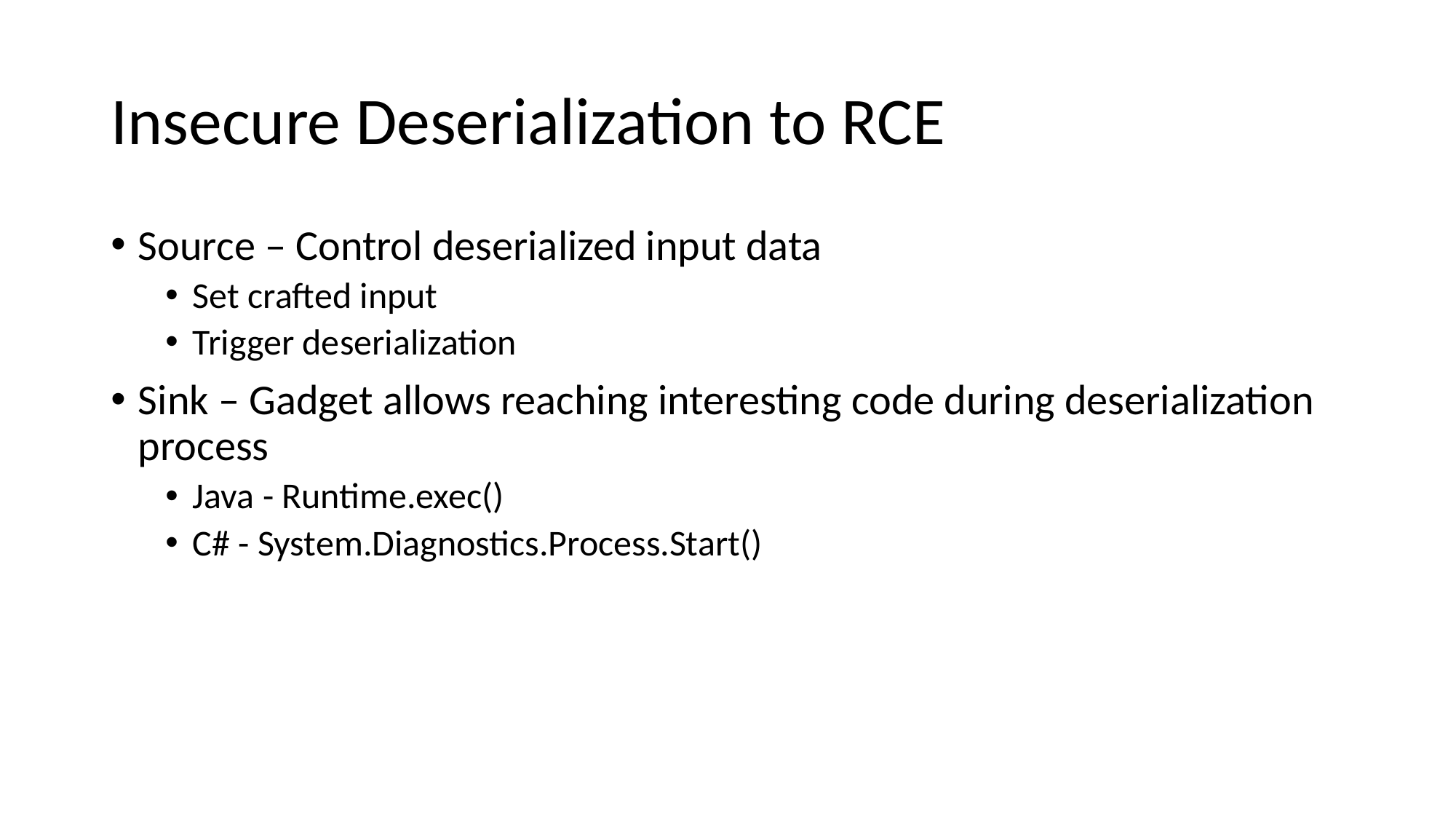

# Insecure Deserialization to RCE
Source – Control deserialized input data
Set crafted input
Trigger deserialization
Sink – Gadget allows reaching interesting code during deserialization process
Java - Runtime.exec()
C# - System.Diagnostics.Process.Start()